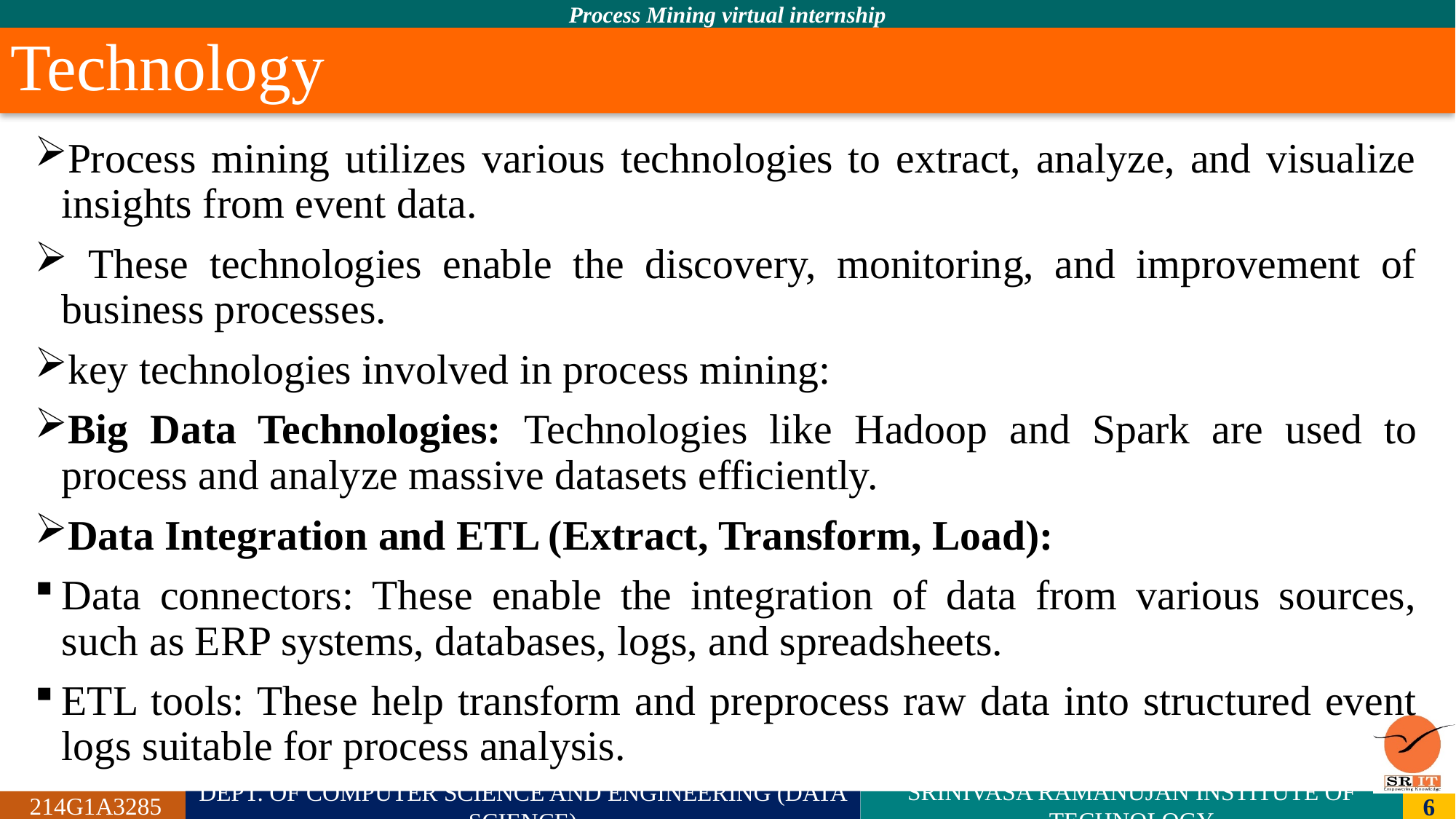

# Technology
Process mining utilizes various technologies to extract, analyze, and visualize insights from event data.
 These technologies enable the discovery, monitoring, and improvement of business processes.
key technologies involved in process mining:
Big Data Technologies: Technologies like Hadoop and Spark are used to process and analyze massive datasets efficiently.
Data Integration and ETL (Extract, Transform, Load):
Data connectors: These enable the integration of data from various sources, such as ERP systems, databases, logs, and spreadsheets.
ETL tools: These help transform and preprocess raw data into structured event logs suitable for process analysis.